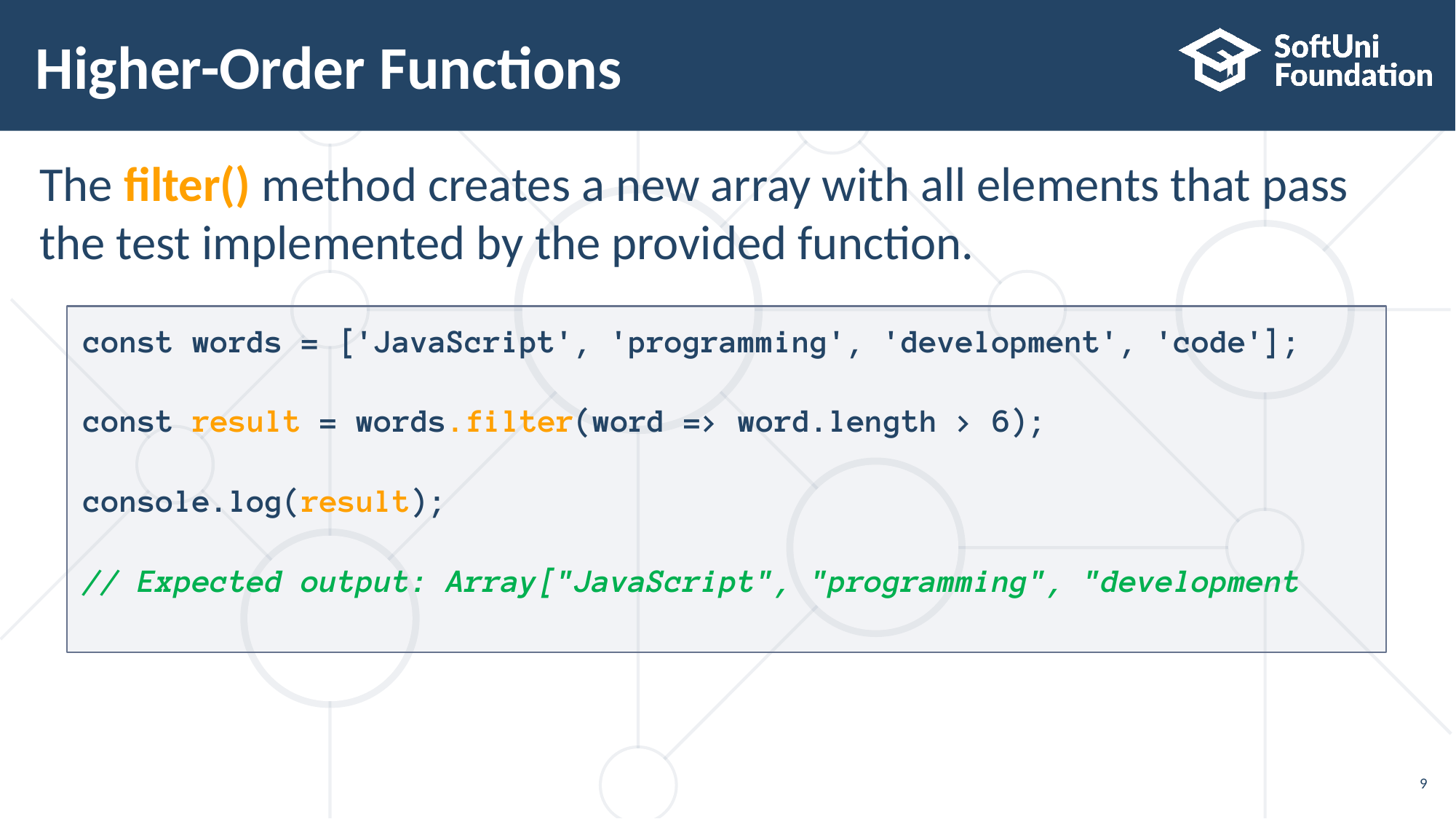

# Higher-Order Functions
The filter() method creates a new array with all elements that pass the test implemented by the provided function.
const words = ['JavaScript', 'programming', 'development', 'code'];

const result = words.filter(word => word.length > 6);

console.log(result);

// Expected output: Array["JavaScript", "programming", "development
9